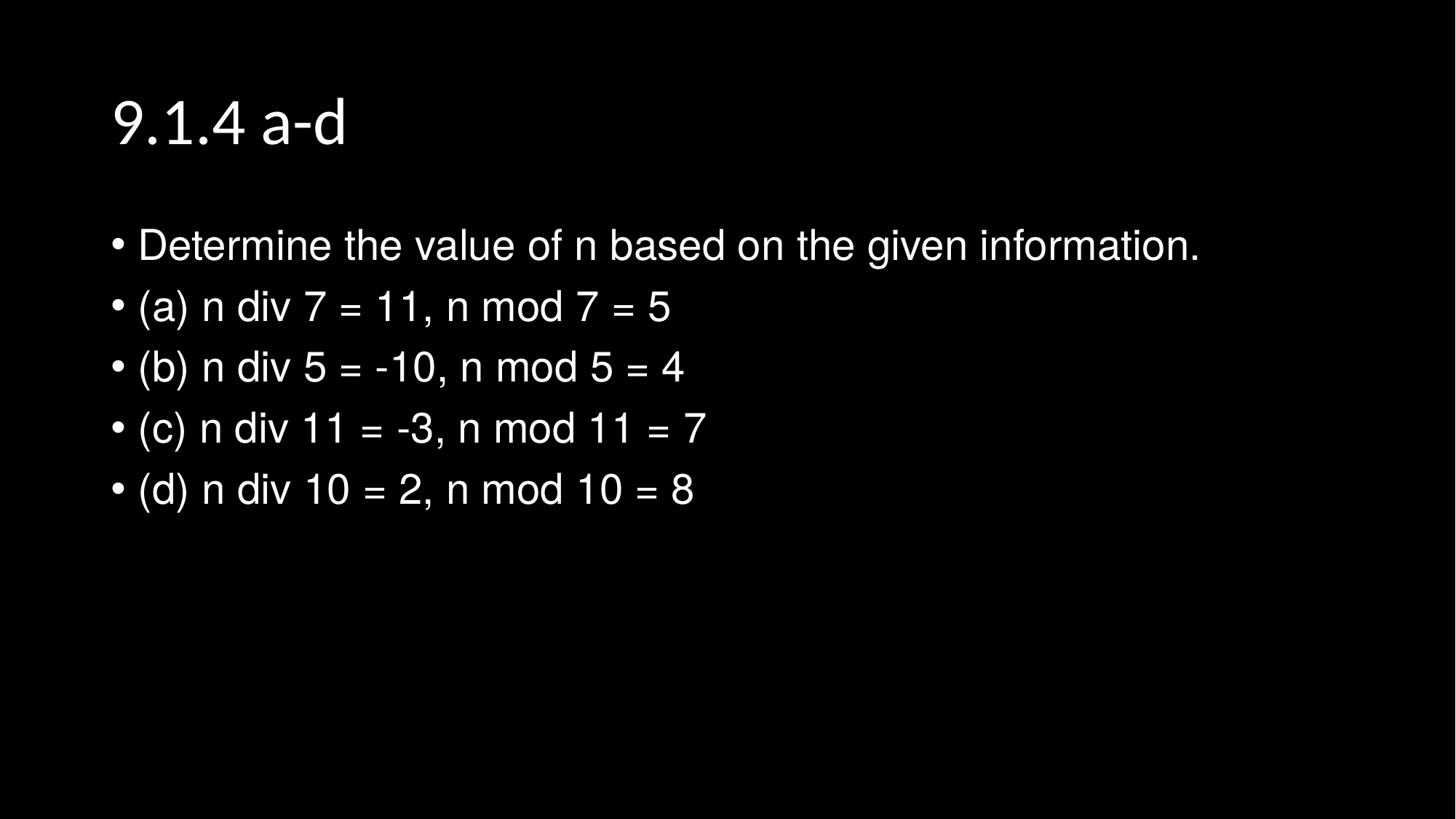

# 9.1.4 a-d
Determine the value of n based on the given information.
(a) n div 7 = 11, n mod 7 = 5
(b) n div 5 = -10, n mod 5 = 4
(c) n div 11 = -3, n mod 11 = 7
(d) n div 10 = 2, n mod 10 = 8